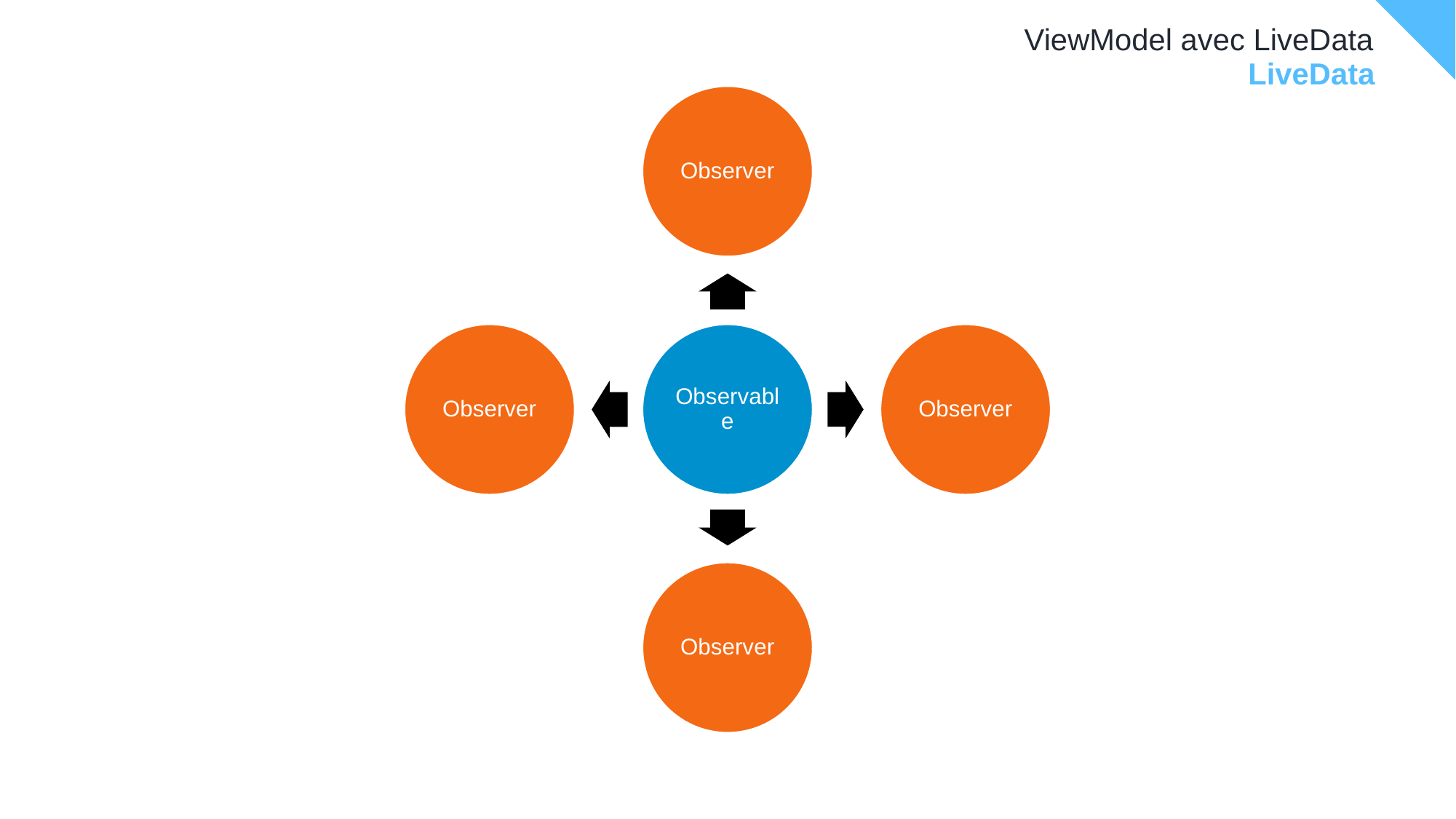

# ViewModel avec LiveData
LiveData
Observable

Observer

Observer

Observer

Observer